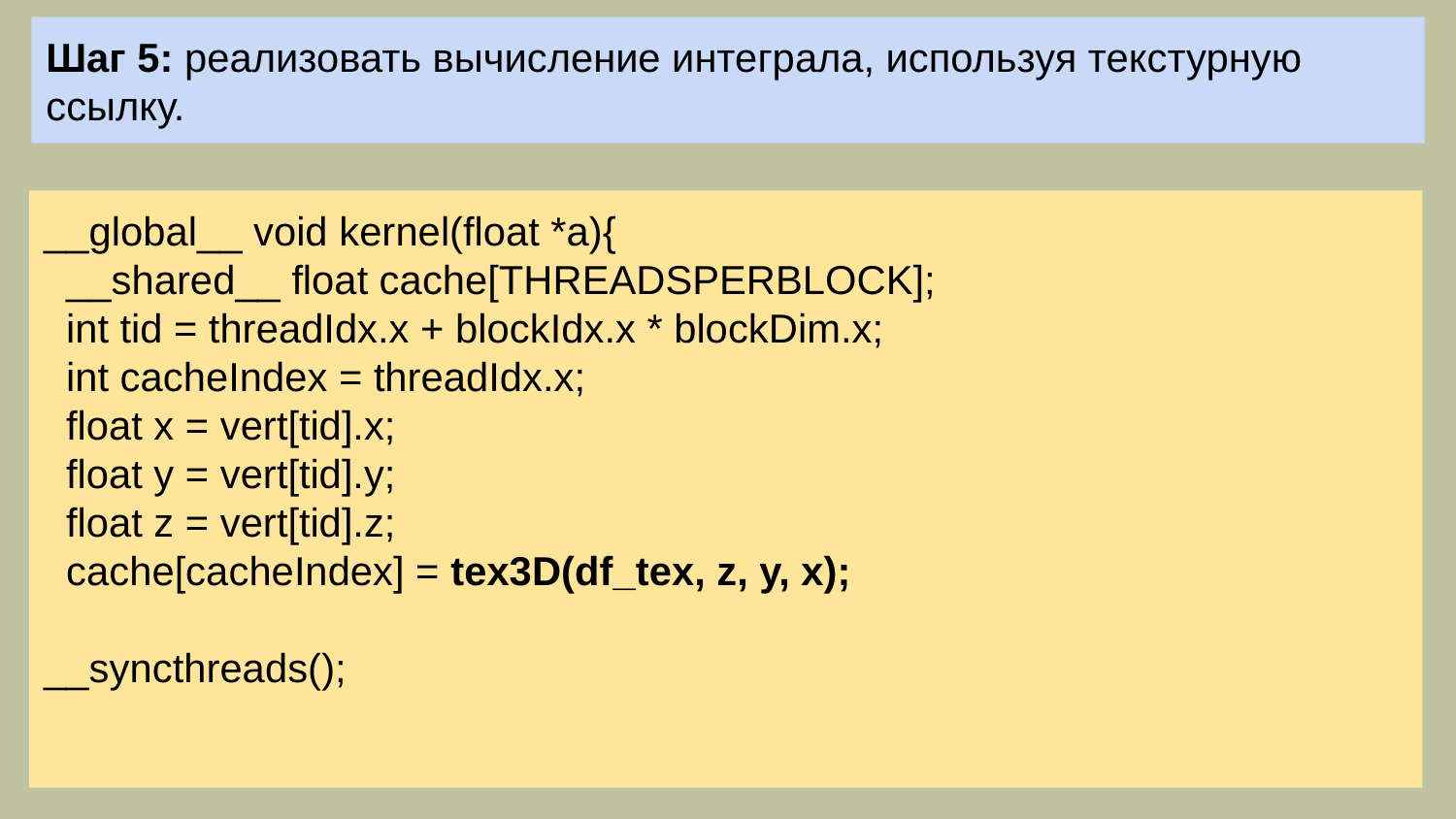

Шаг 5: реализовать вычисление интеграла, используя текстурную ссылку.
__global__ void kernel(float *a){
  __shared__ float cache[THREADSPERBLOCK];
  int tid = threadIdx.x + blockIdx.x * blockDim.x;
  int cacheIndex = threadIdx.x;
  float x = vert[tid].x;
  float y = vert[tid].y;
  float z = vert[tid].z;
  cache[cacheIndex] = tex3D(df_tex, z, y, x);

__syncthreads();